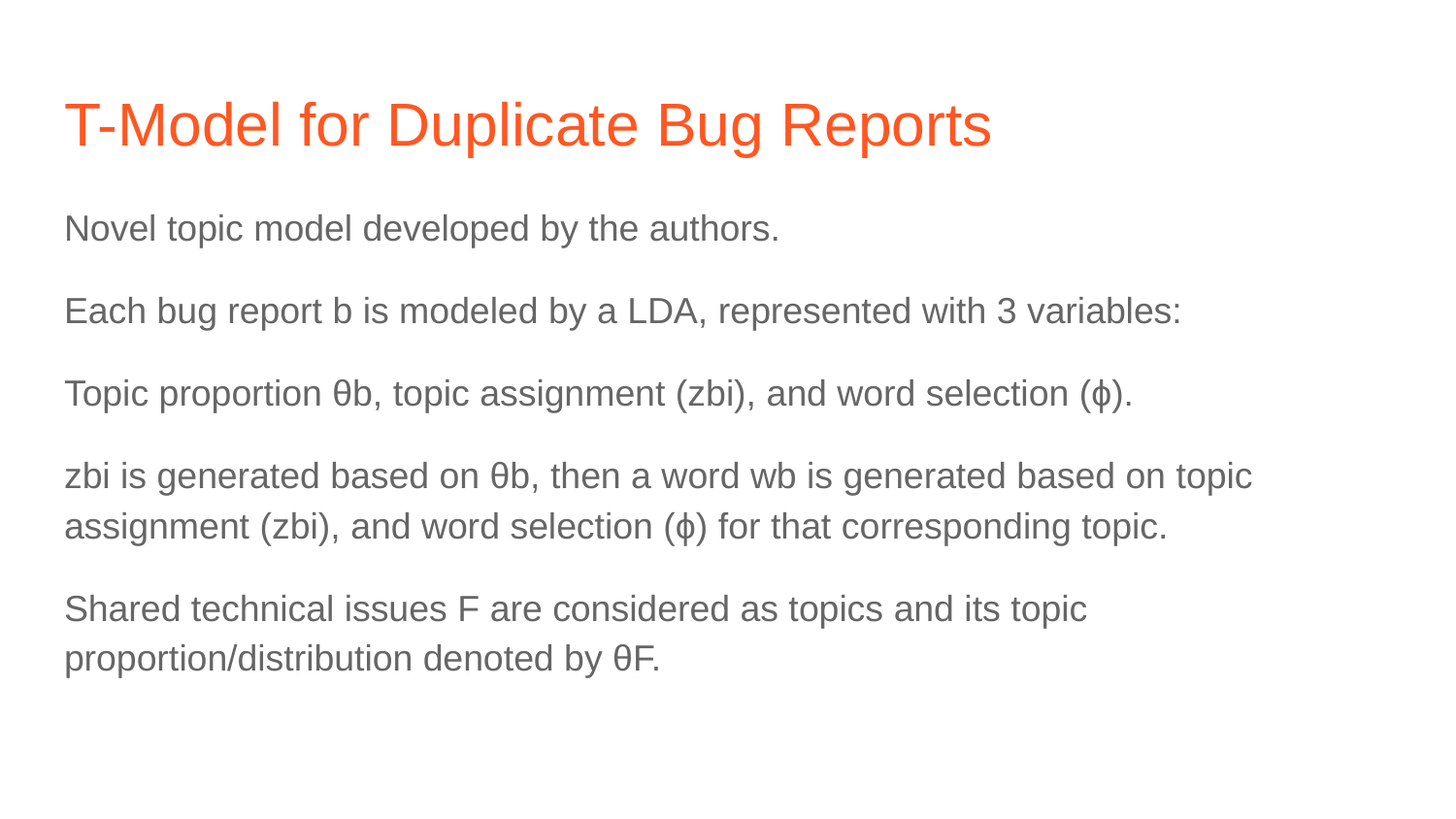

# T-Model for Duplicate Bug Reports
Novel topic model developed by the authors.
Each bug report b is modeled by a LDA, represented with 3 variables:
Topic proportion θb, topic assignment (zbi), and word selection (ϕ).
zbi is generated based on θb, then a word wb is generated based on topic assignment (zbi), and word selection (ϕ) for that corresponding topic.
Shared technical issues F are considered as topics and its topic proportion/distribution denoted by θF.